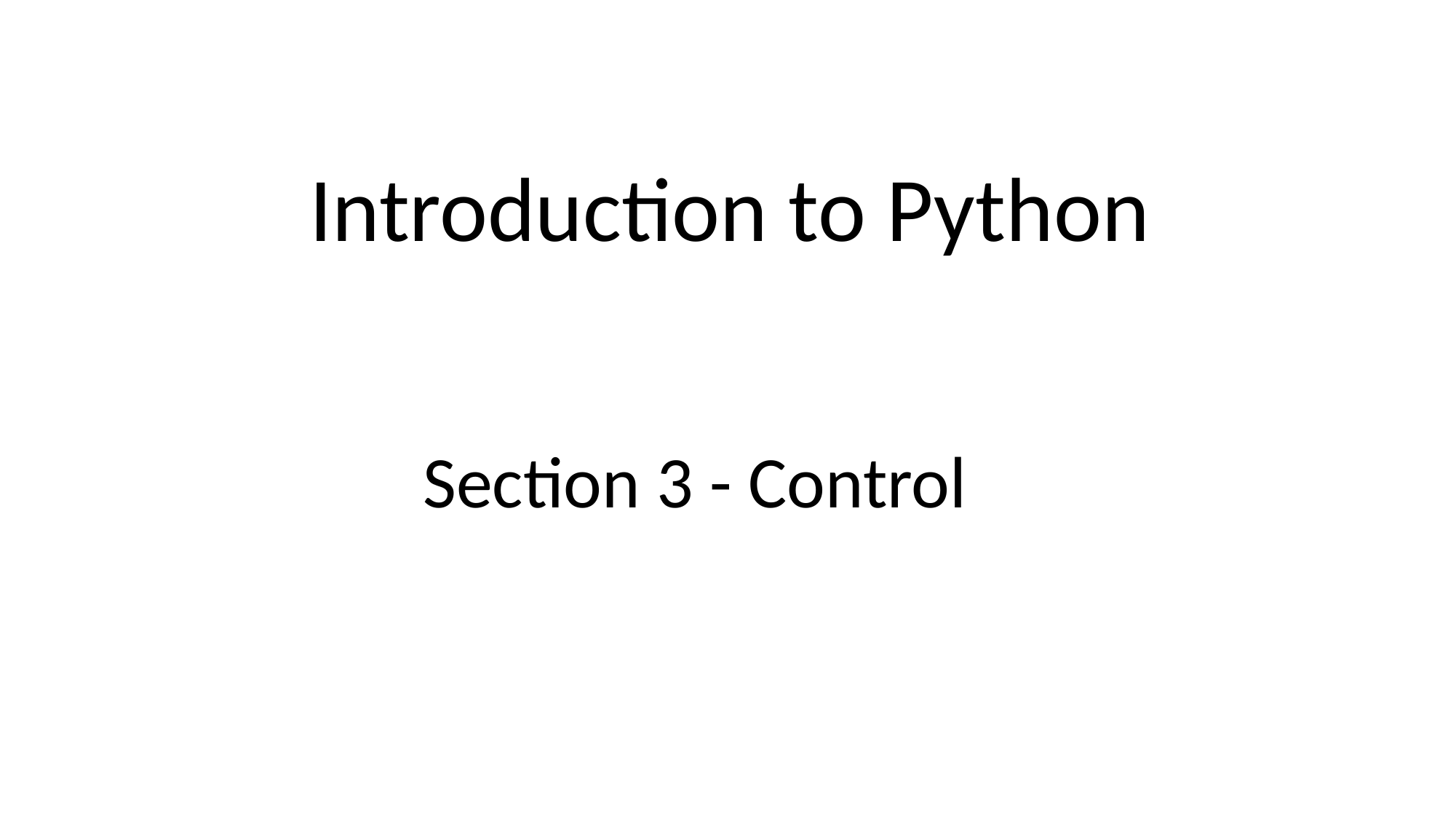

Introduction to Python
Section 3 - Control